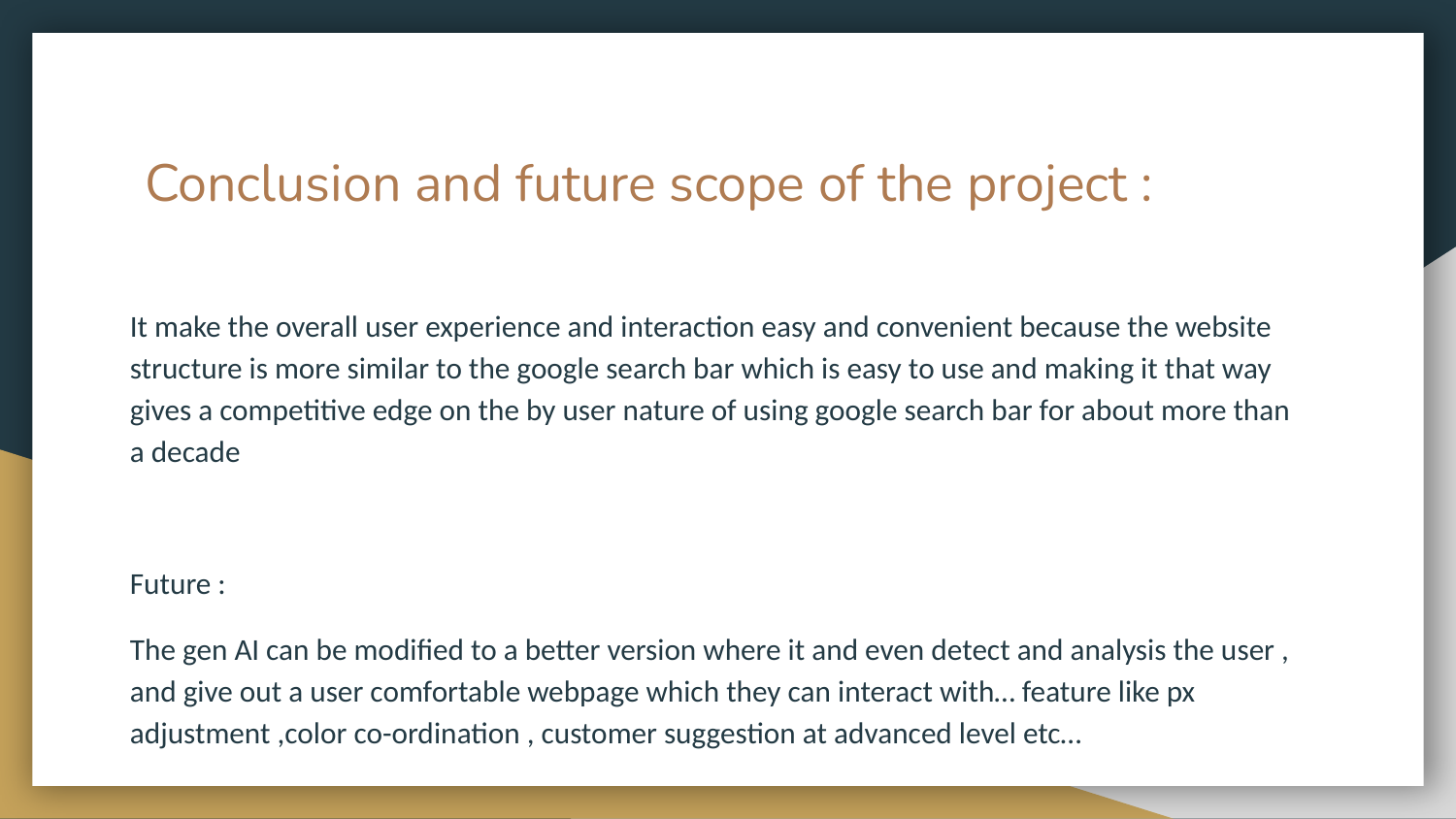

# Conclusion and future scope of the project :
It make the overall user experience and interaction easy and convenient because the website structure is more similar to the google search bar which is easy to use and making it that way gives a competitive edge on the by user nature of using google search bar for about more than a decade

Future :
The gen AI can be modified to a better version where it and even detect and analysis the user , and give out a user comfortable webpage which they can interact with… feature like px adjustment ,color co-ordination , customer suggestion at advanced level etc…